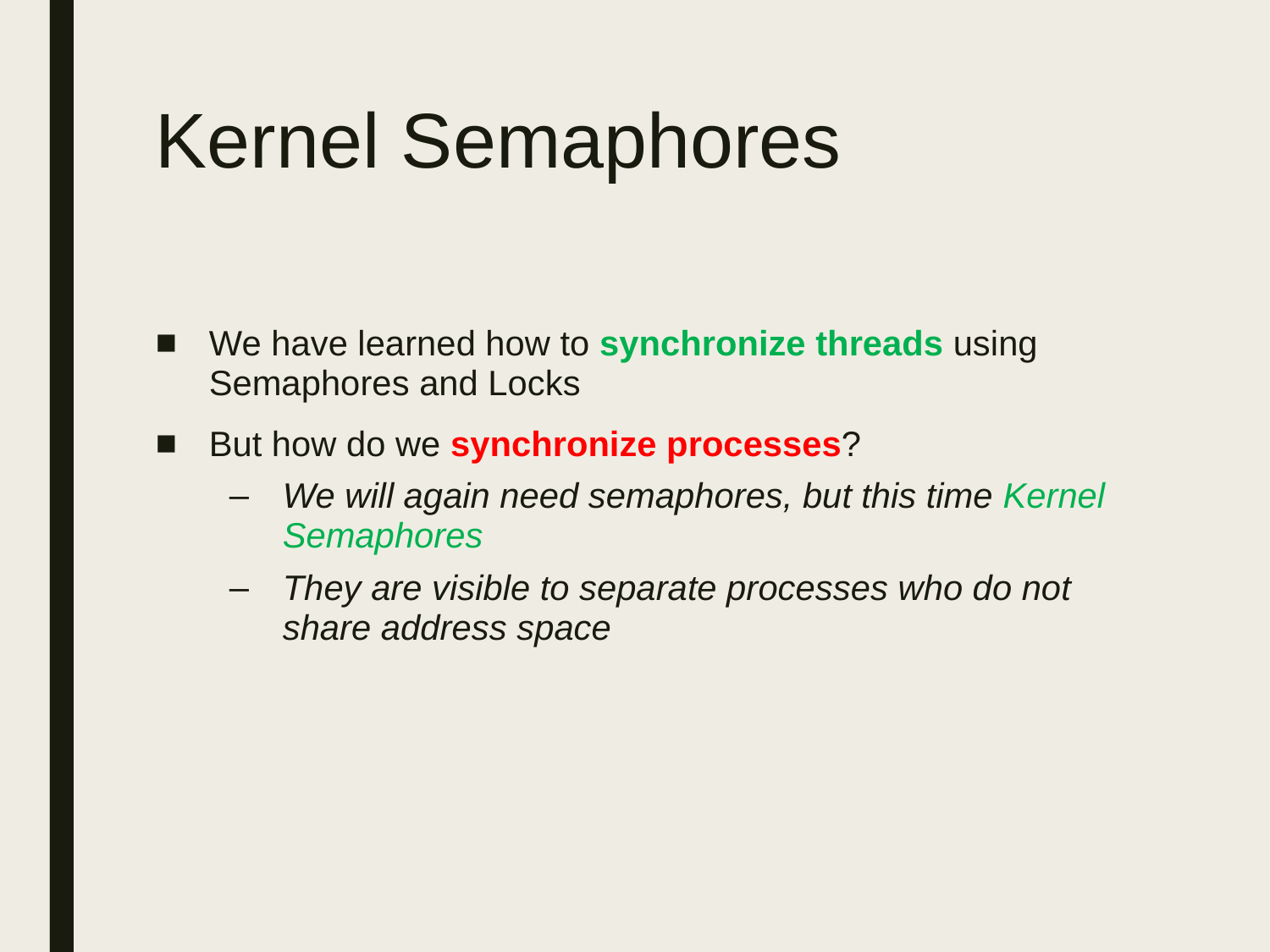

# Kernel Semaphores
We have learned how to synchronize threads using Semaphores and Locks
But how do we synchronize processes?
We will again need semaphores, but this time Kernel Semaphores
They are visible to separate processes who do not share address space